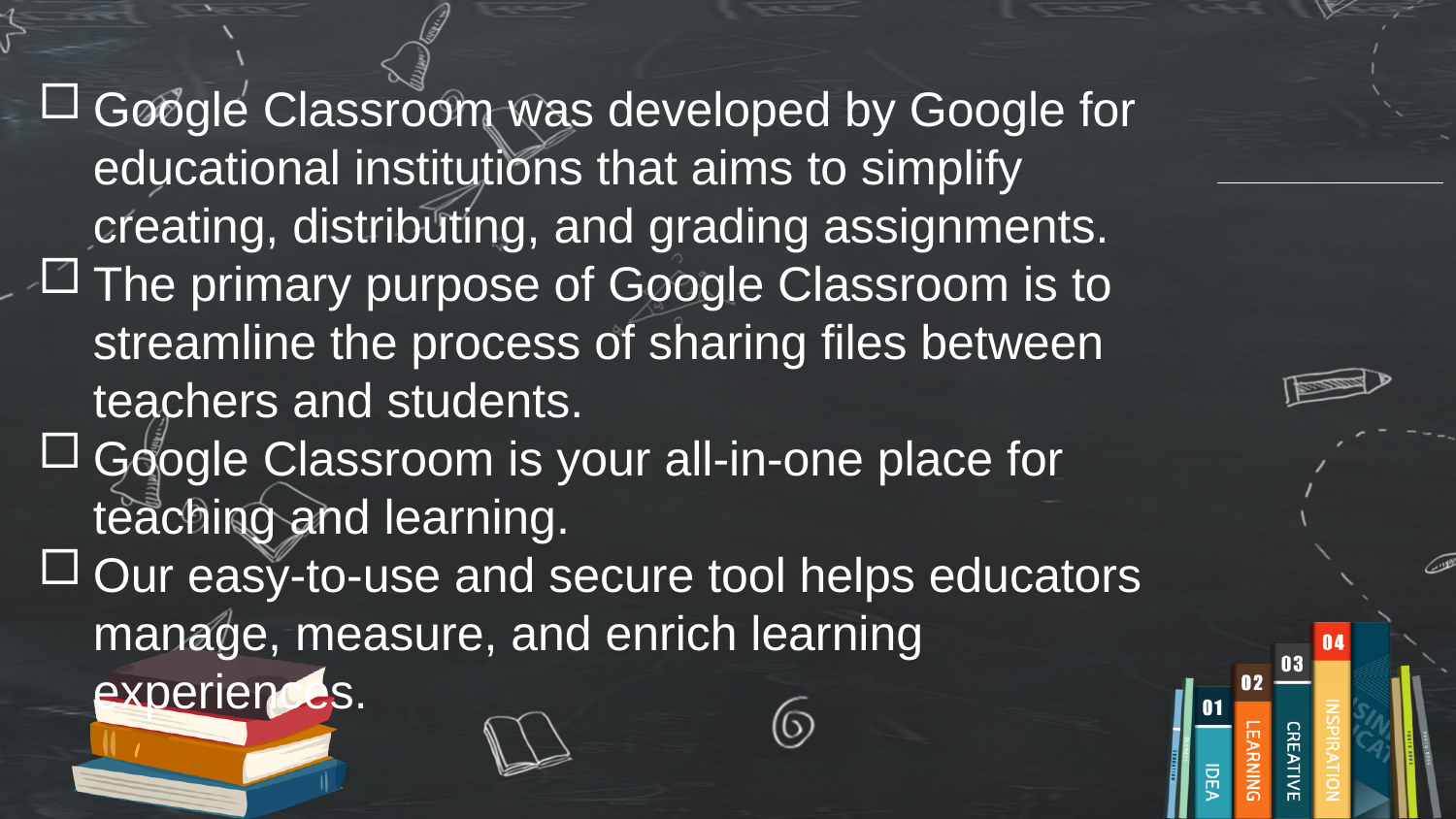

Google Classroom was developed by Google for educational institutions that aims to simplify creating, distributing, and grading assignments.
The primary purpose of Google Classroom is to streamline the process of sharing files between teachers and students.
Google Classroom is your all-in-one place for teaching and learning.
Our easy-to-use and secure tool helps educators manage, measure, and enrich learning experiences.